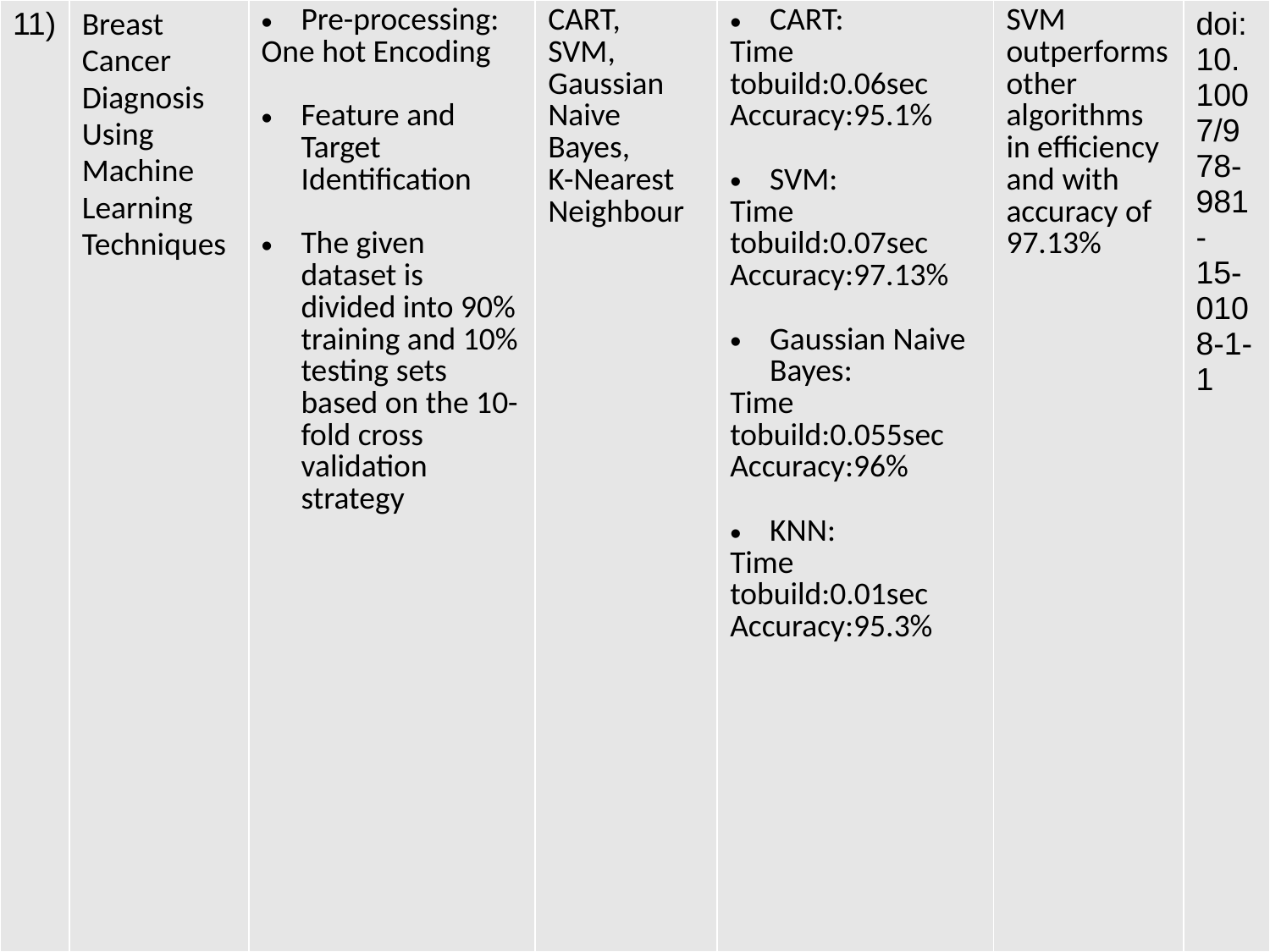

| 11) | Breast Cancer Diagnosis Using Machine Learning Techniques | Pre-processing: One hot Encoding Feature and Target Identification The given dataset is divided into 90% training and 10% testing sets based on the 10-fold cross validation strategy | CART, SVM, Gaussian Naive Bayes, K-Nearest Neighbour | CART: Time tobuild:0.06sec Accuracy:95.1% SVM: Time tobuild:0.07sec Accuracy:97.13% Gaussian Naive Bayes: Time tobuild:0.055sec Accuracy:96% KNN: Time tobuild:0.01sec Accuracy:95.3% | SVM outperforms other algorithms in efficiency and with accuracy of 97.13% | doi:10.1007/978-981- 15-0108-1-1 |
| --- | --- | --- | --- | --- | --- | --- |